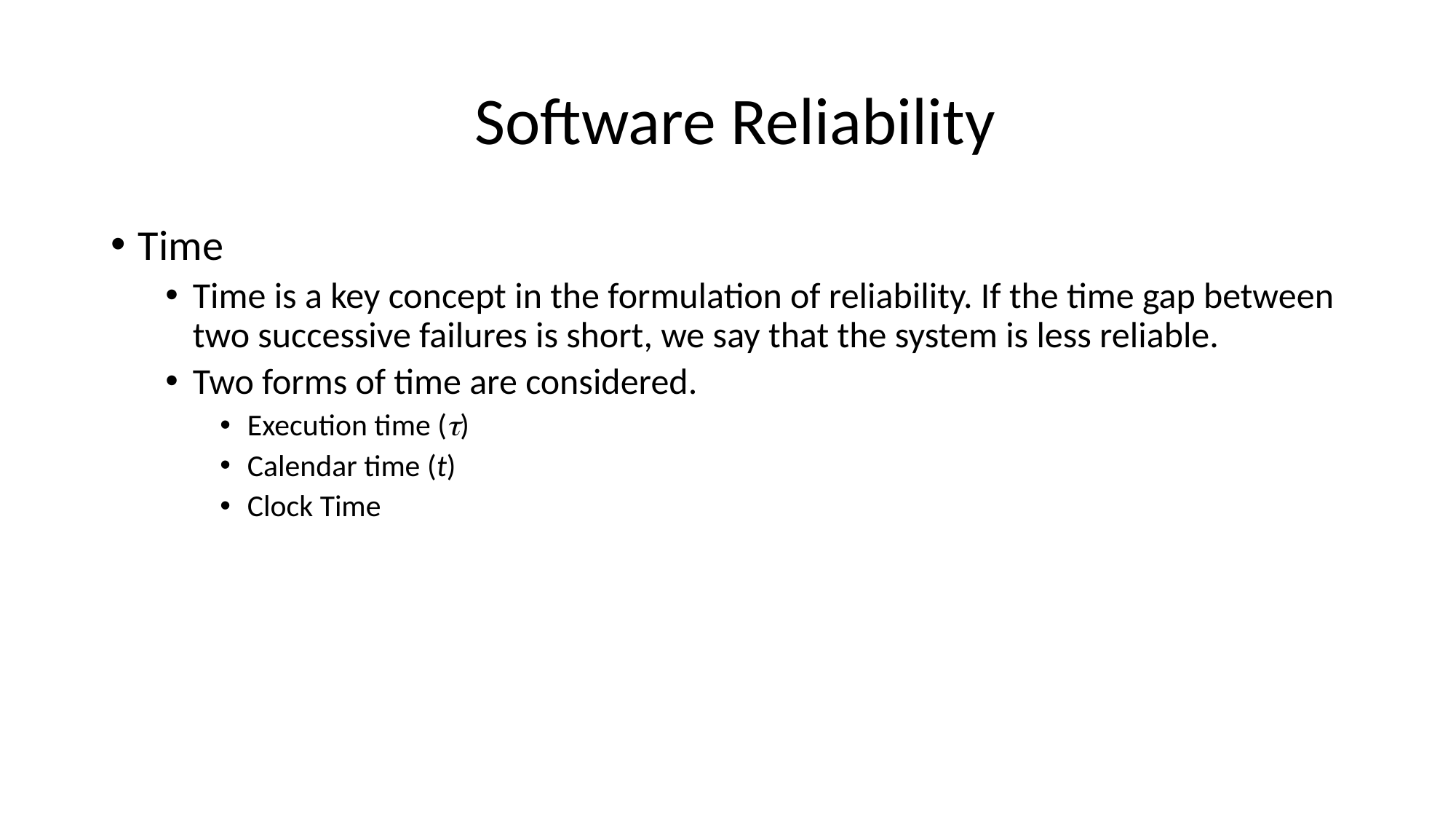

# Software Reliability
Time
Time is a key concept in the formulation of reliability. If the time gap between two successive failures is short, we say that the system is less reliable.
Two forms of time are considered.
Execution time (τ)
Calendar time (t)
Clock Time